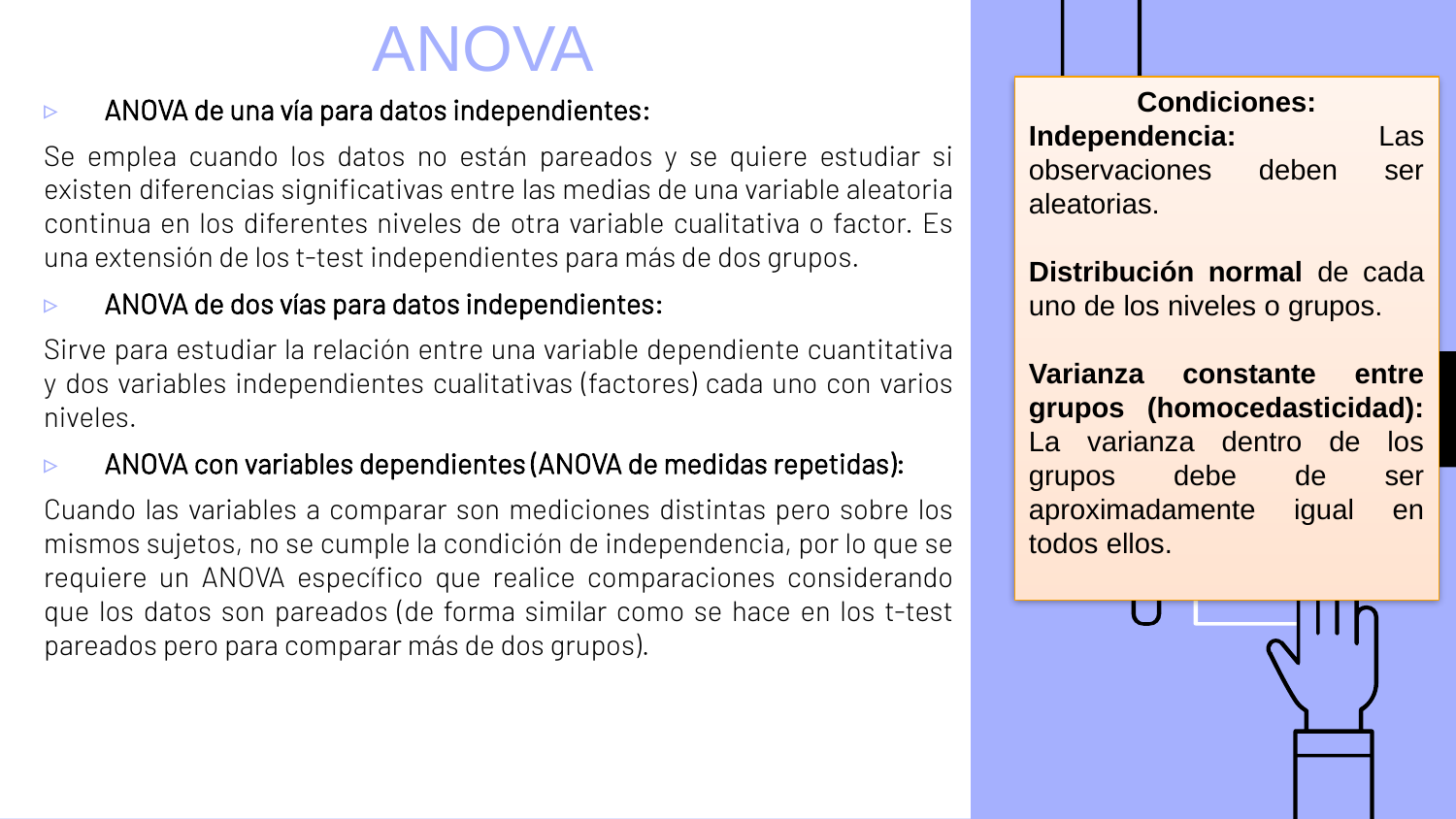

# ANOVA
ANOVA de una vía para datos independientes:
Se emplea cuando los datos no están pareados y se quiere estudiar si existen diferencias significativas entre las medias de una variable aleatoria continua en los diferentes niveles de otra variable cualitativa o factor. Es una extensión de los t-test independientes para más de dos grupos.
ANOVA de dos vías para datos independientes:
Sirve para estudiar la relación entre una variable dependiente cuantitativa y dos variables independientes cualitativas (factores) cada uno con varios niveles.
ANOVA con variables dependientes (ANOVA de medidas repetidas):
Cuando las variables a comparar son mediciones distintas pero sobre los mismos sujetos, no se cumple la condición de independencia, por lo que se requiere un ANOVA específico que realice comparaciones considerando que los datos son pareados (de forma similar como se hace en los t-test pareados pero para comparar más de dos grupos).

Condiciones:
Independencia: Las observaciones deben ser aleatorias.

Distribución normal de cada uno de los niveles o grupos.

Varianza constante entre grupos (homocedasticidad): La varianza dentro de los grupos debe de ser aproximadamente igual en todos ellos.

19